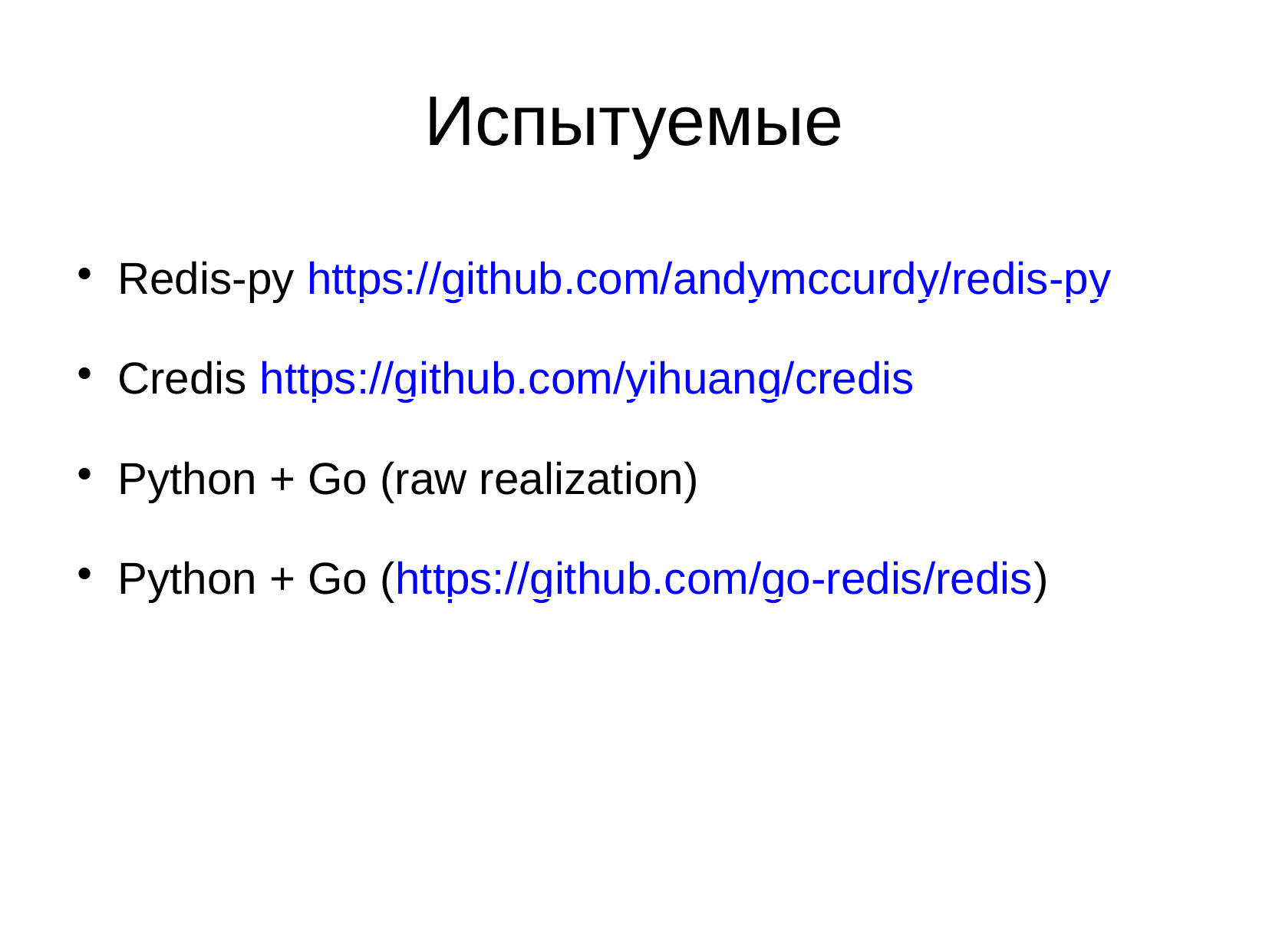

Испытуемые
Redis-py https://github.com/andymccurdy/redis-py
Credis https://github.com/yihuang/credis
Python + Go (raw realization)
Python + Go (https://github.com/go-redis/redis)